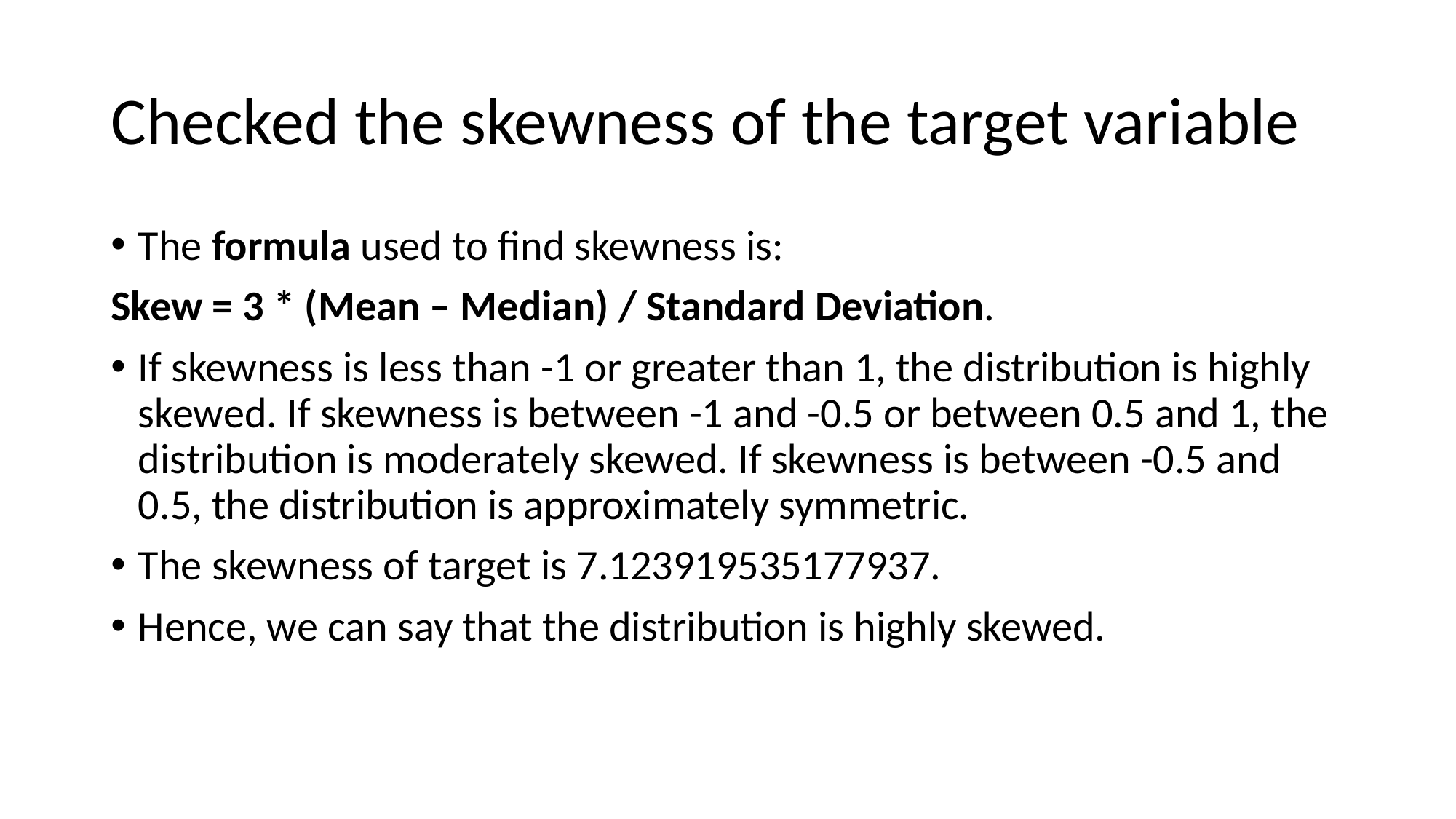

# Checked the skewness of the target variable
The formula used to find skewness is:
Skew = 3 * (Mean – Median) / Standard Deviation.
If skewness is less than -1 or greater than 1, the distribution is highly skewed. If skewness is between -1 and -0.5 or between 0.5 and 1, the distribution is moderately skewed. If skewness is between -0.5 and 0.5, the distribution is approximately symmetric.
The skewness of target is 7.123919535177937.
Hence, we can say that the distribution is highly skewed.